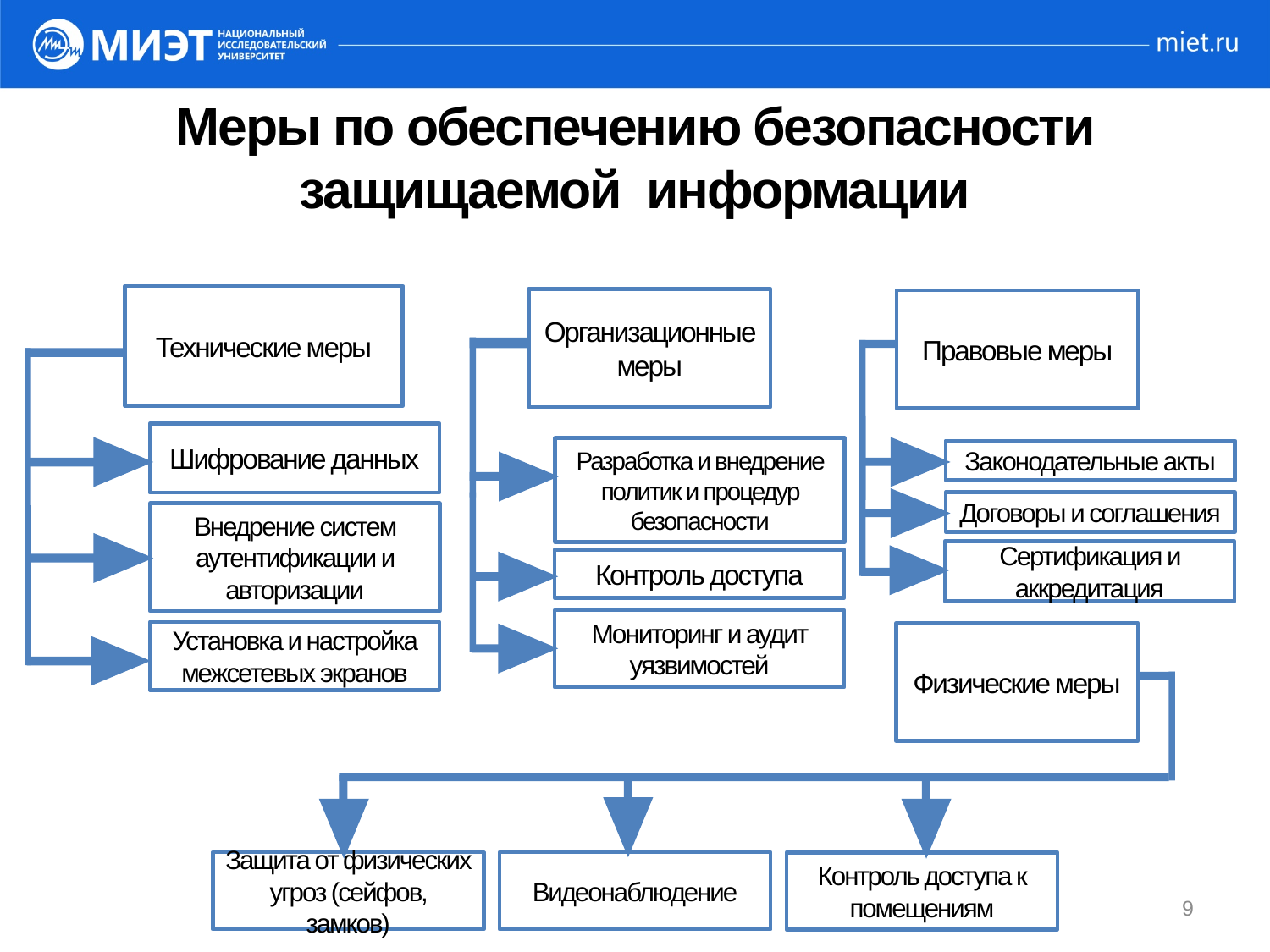

Меры по обеспечению безопасности защищаемой  информации
Технические меры
Организационные меры
Правовые меры

Шифрование данных

Разработка и внедрение политик и процедур безопасности
Законодательные акты

Договоры и соглашения

Внедрение систем аутентификации и авторизации

Сертификация и аккредитация

Контроль доступа
Мониторинг и аудит уязвимостей

Установка и настройка межсетевых экранов
Физические меры

Защита от физических угроз (сейфов, замков)
Видеонаблюдение
Контроль доступа к помещениям
9